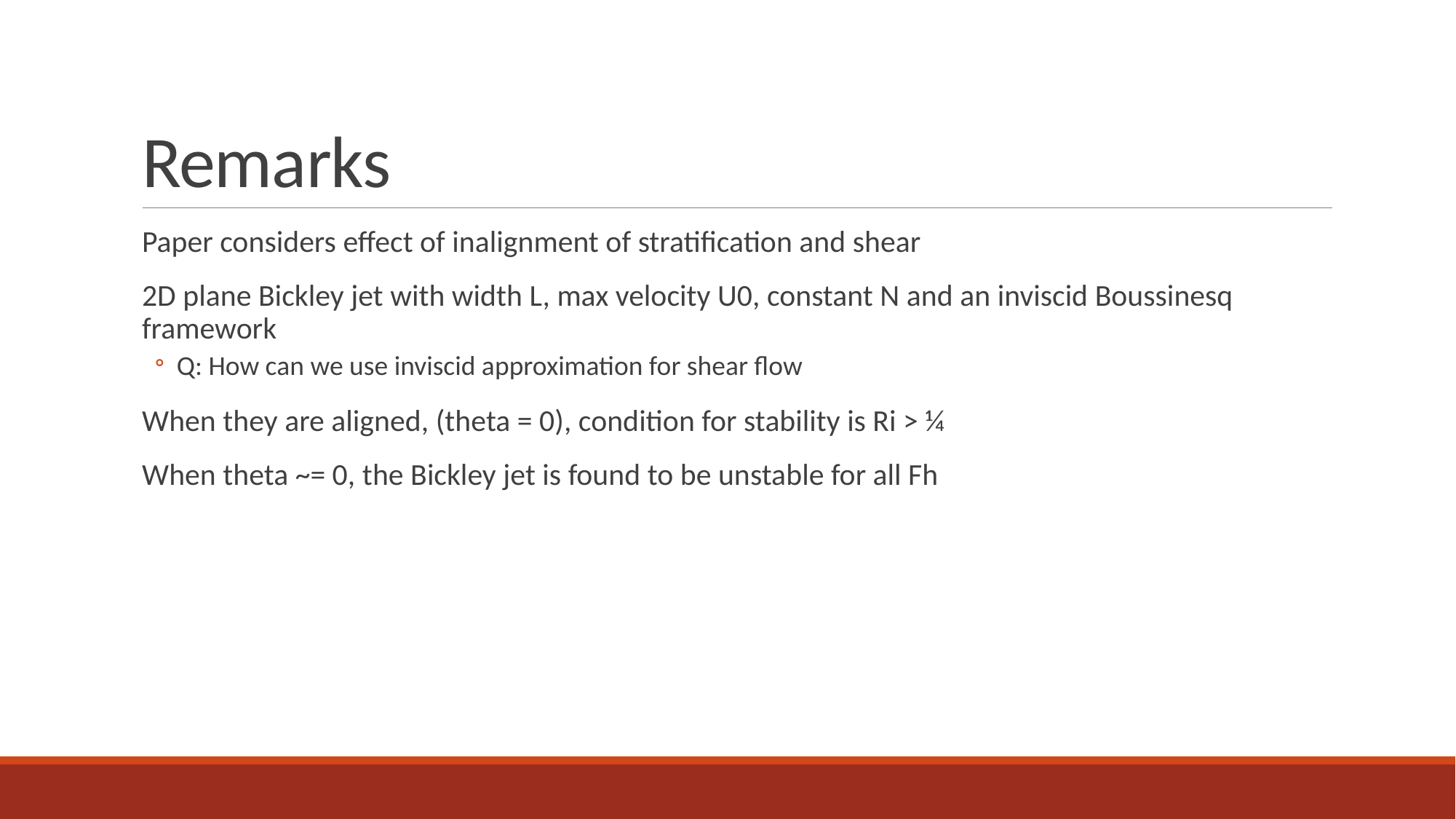

# Remarks
Paper considers effect of inalignment of stratification and shear
2D plane Bickley jet with width L, max velocity U0, constant N and an inviscid Boussinesq framework
Q: How can we use inviscid approximation for shear flow
When they are aligned, (theta = 0), condition for stability is Ri > ¼
When theta ~= 0, the Bickley jet is found to be unstable for all Fh